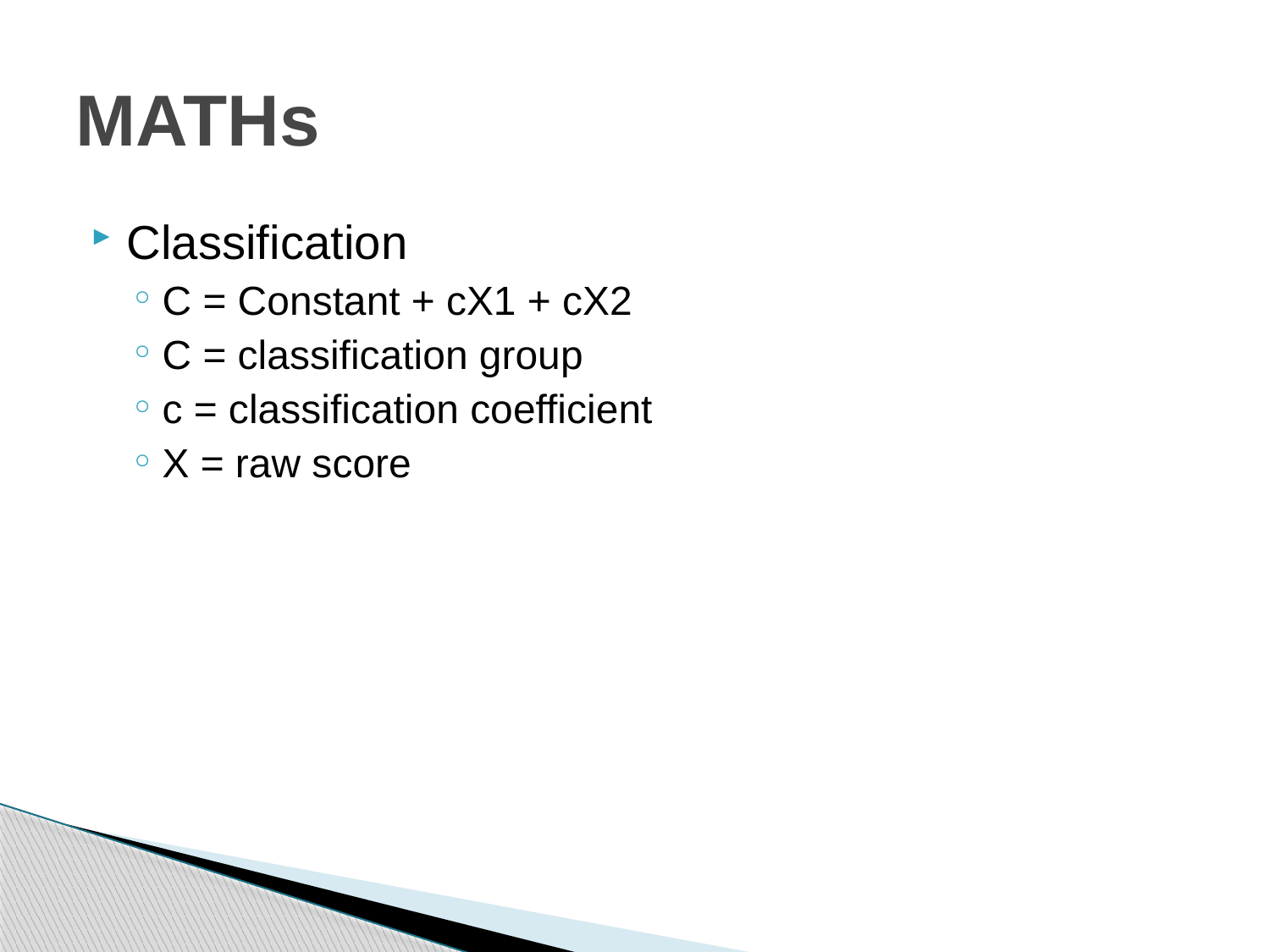

# MATHs
Classification
C = Constant + cX1 + cX2
C = classification group
c = classification coefficient
X = raw score